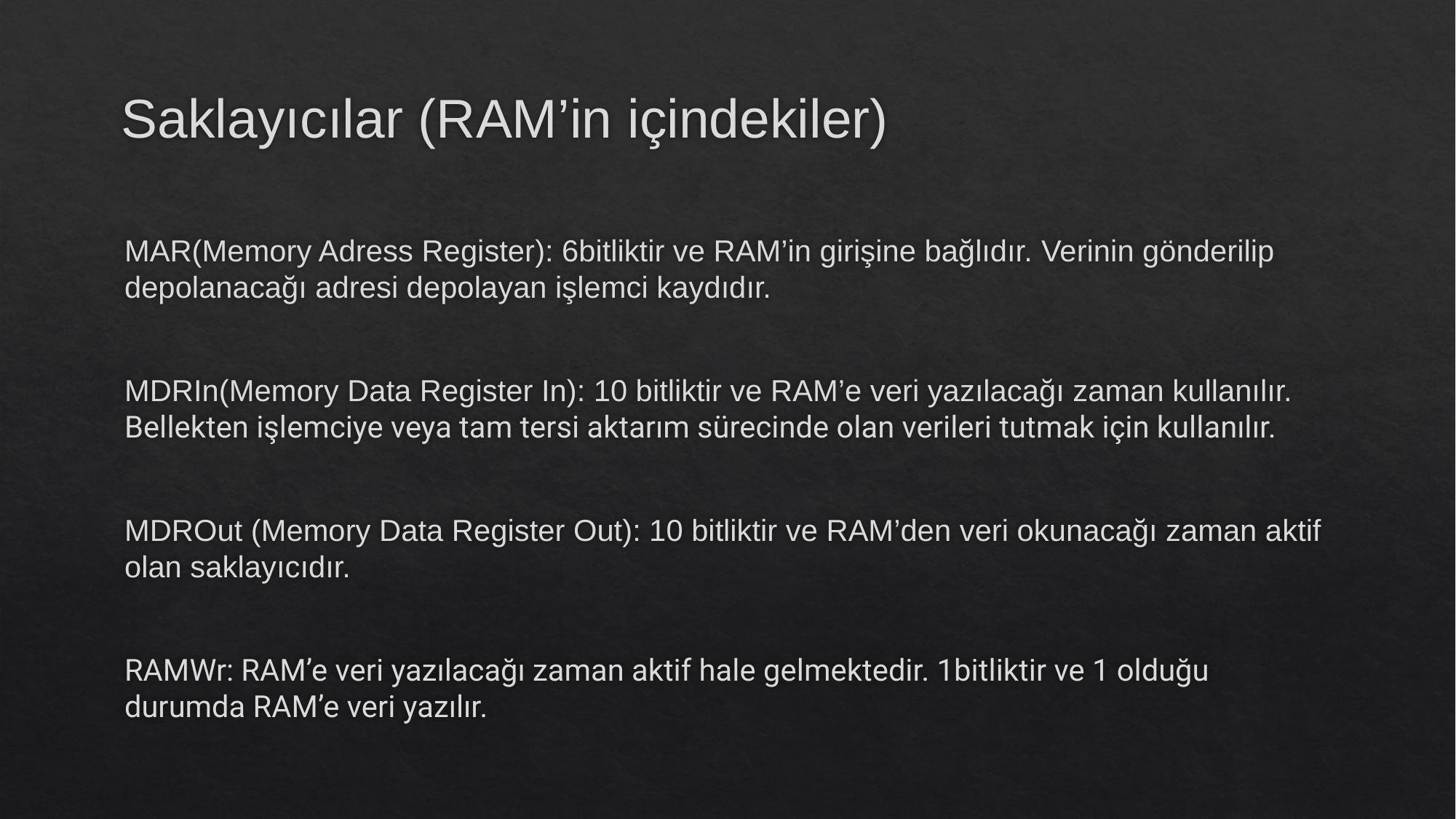

# Saklayıcılar (RAM’in içindekiler)

MAR(Memory Adress Register): 6bitliktir ve RAM’in girişine bağlıdır. Verinin gönderilip depolanacağı adresi depolayan işlemci kaydıdır.

MDRIn(Memory Data Register In): 10 bitliktir ve RAM’e veri yazılacağı zaman kullanılır. Bellekten işlemciye veya tam tersi aktarım sürecinde olan verileri tutmak için kullanılır.

MDROut (Memory Data Register Out): 10 bitliktir ve RAM’den veri okunacağı zaman aktif olan saklayıcıdır.

RAMWr: RAM’e veri yazılacağı zaman aktif hale gelmektedir. 1bitliktir ve 1 olduğu durumda RAM’e veri yazılır.